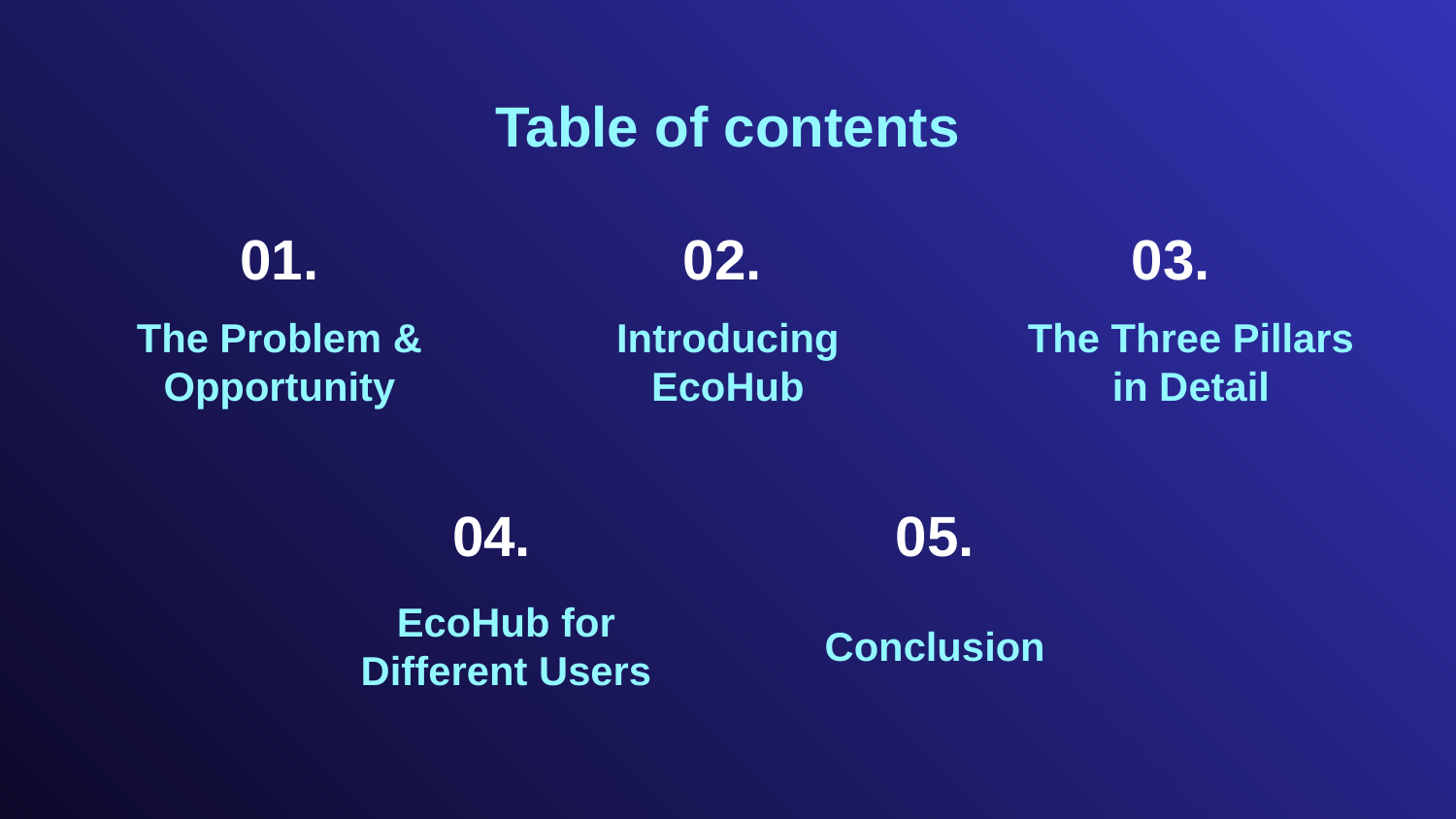

Table of contents
01.
02.
03.
# The Problem & Opportunity
Introducing EcoHub
The Three Pillars in Detail
04.
05.
EcoHub for Different Users
Conclusion